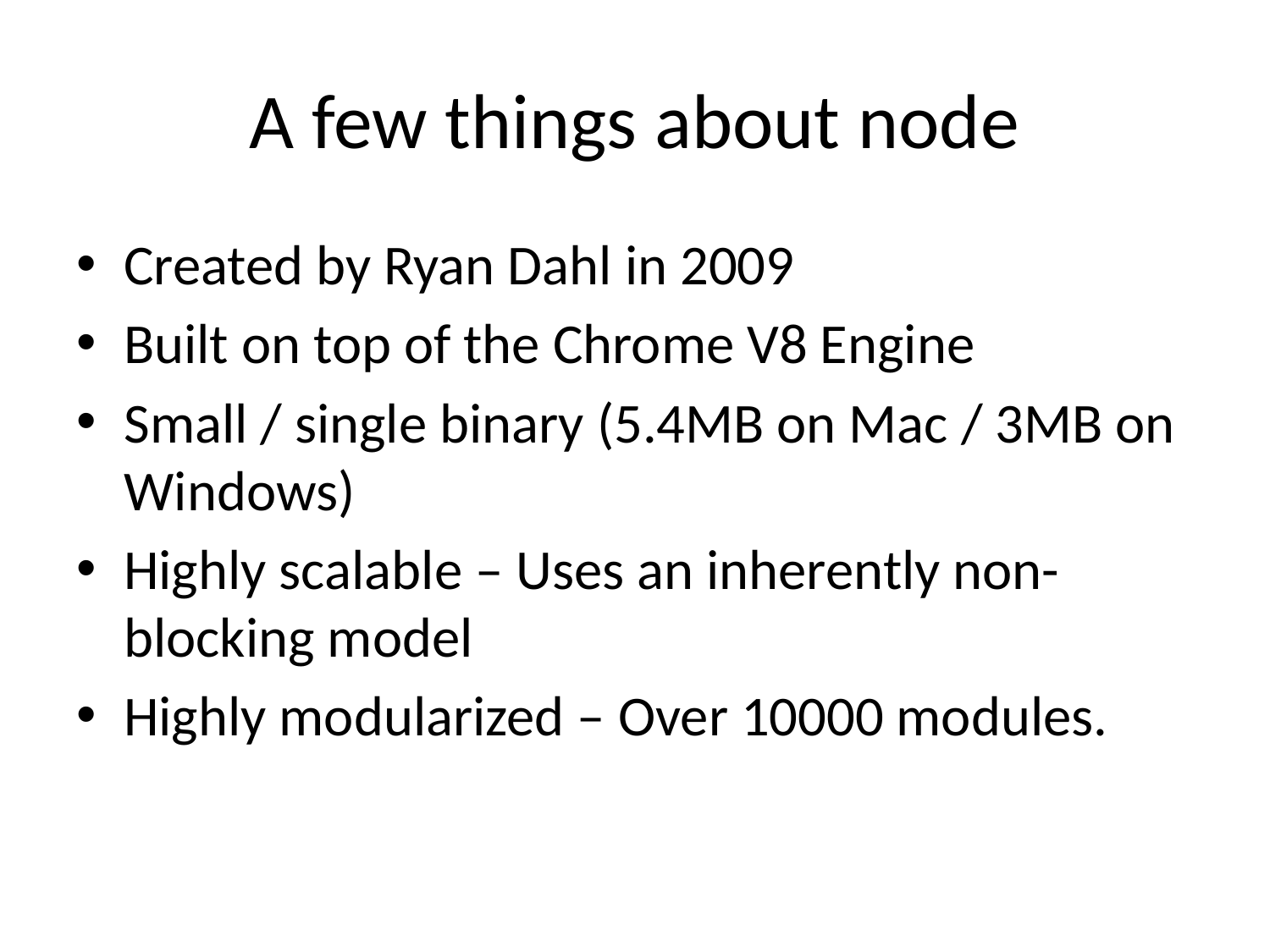

# A few things about node
Created by Ryan Dahl in 2009
Built on top of the Chrome V8 Engine
Small / single binary (5.4MB on Mac / 3MB on Windows)
Highly scalable – Uses an inherently non-blocking model
Highly modularized – Over 10000 modules.